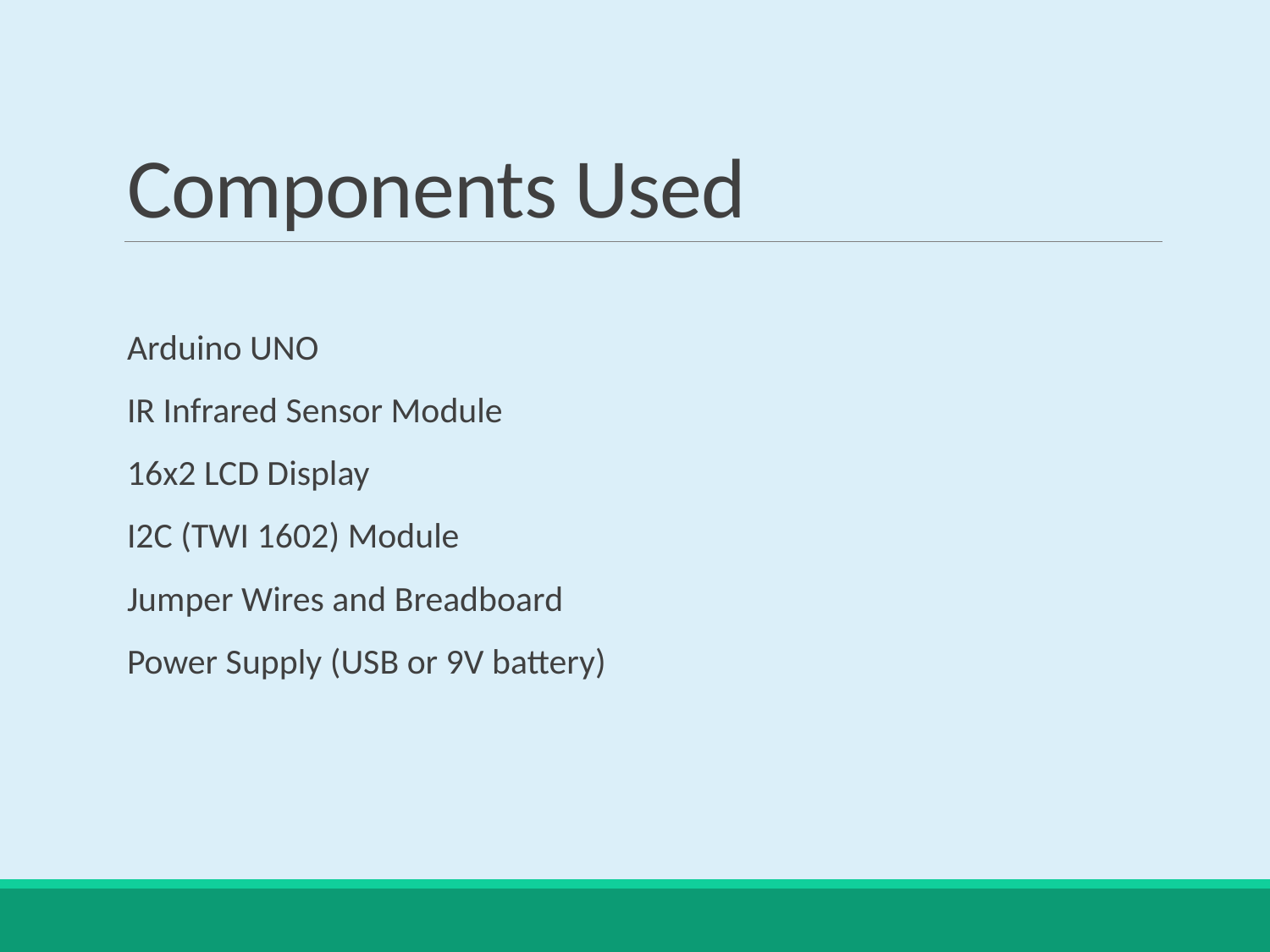

# Components Used

Arduino UNO
IR Infrared Sensor Module
16x2 LCD Display
I2C (TWI 1602) Module
Jumper Wires and Breadboard
Power Supply (USB or 9V battery)